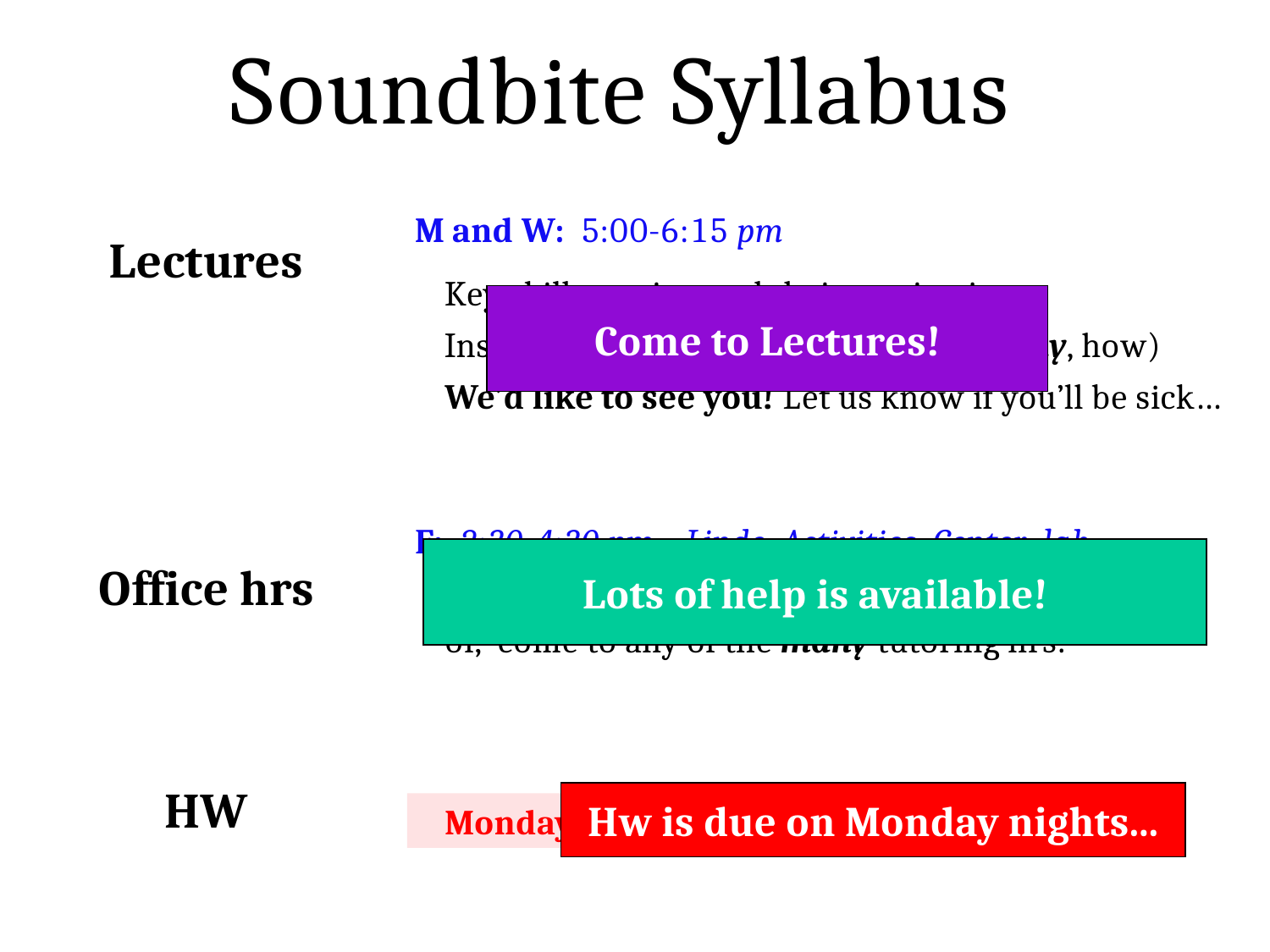

Soundbite Syllabus
M and W:  5:00-6:15 pm
Lectures
Key skills, topics, and their motivation
Come to Lectures!
Insight into the HW problems (what, why, how)
We’d like to see you! Let us know if you’ll be sick…
F:  2:30-4:30 pm,   Linde  Activities  Center  lab
Lots of help is available!
Office hrs
feel free to work on HW, to just stop by,
or,  come to any of the many tutoring hrs!
HW
Hw is due on Monday nights...
Monday nights:   due by 11:59 pm